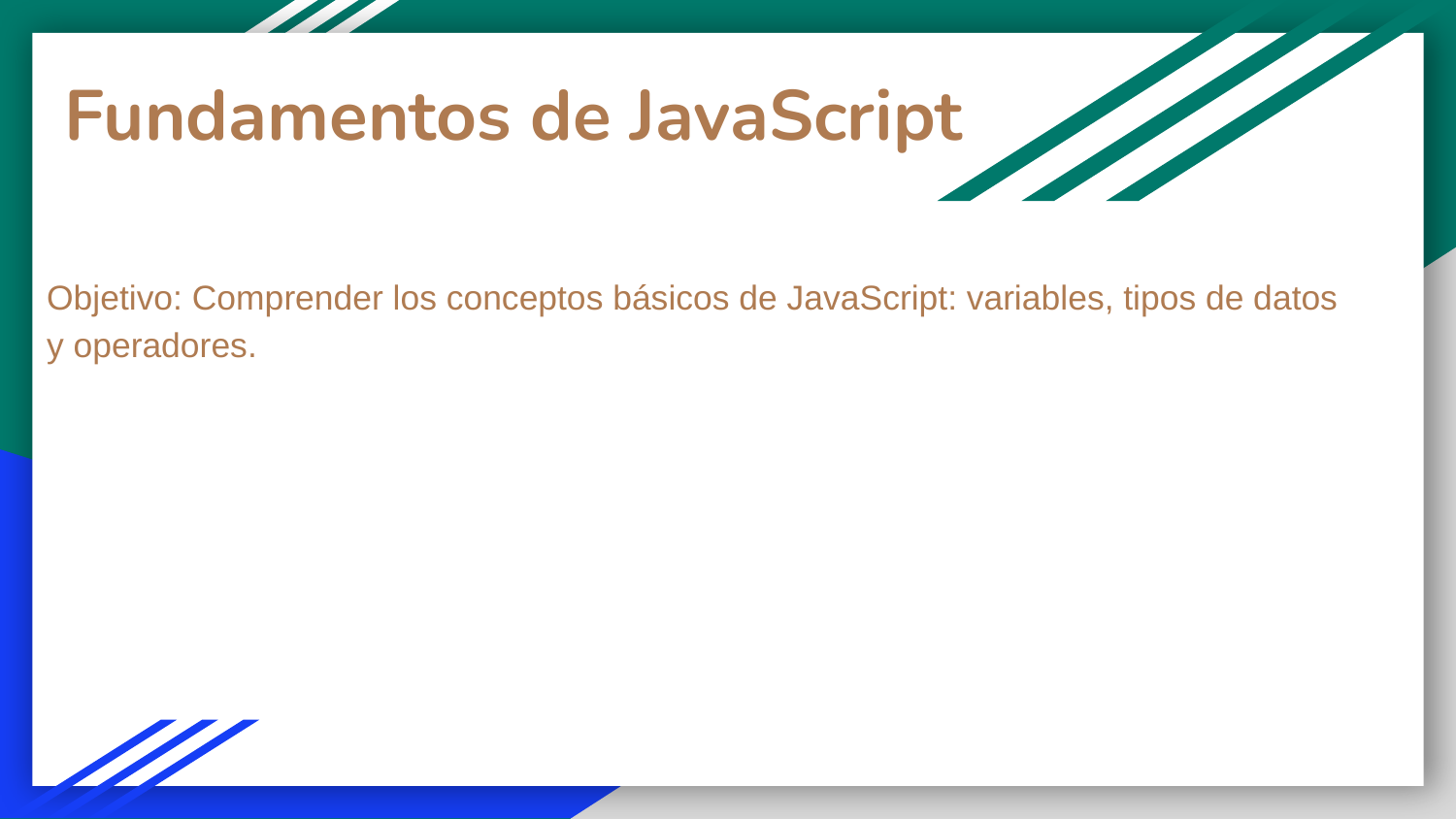

Fundamentos de JavaScript

Objetivo: Comprender los conceptos básicos de JavaScript: variables, tipos de datos y operadores.